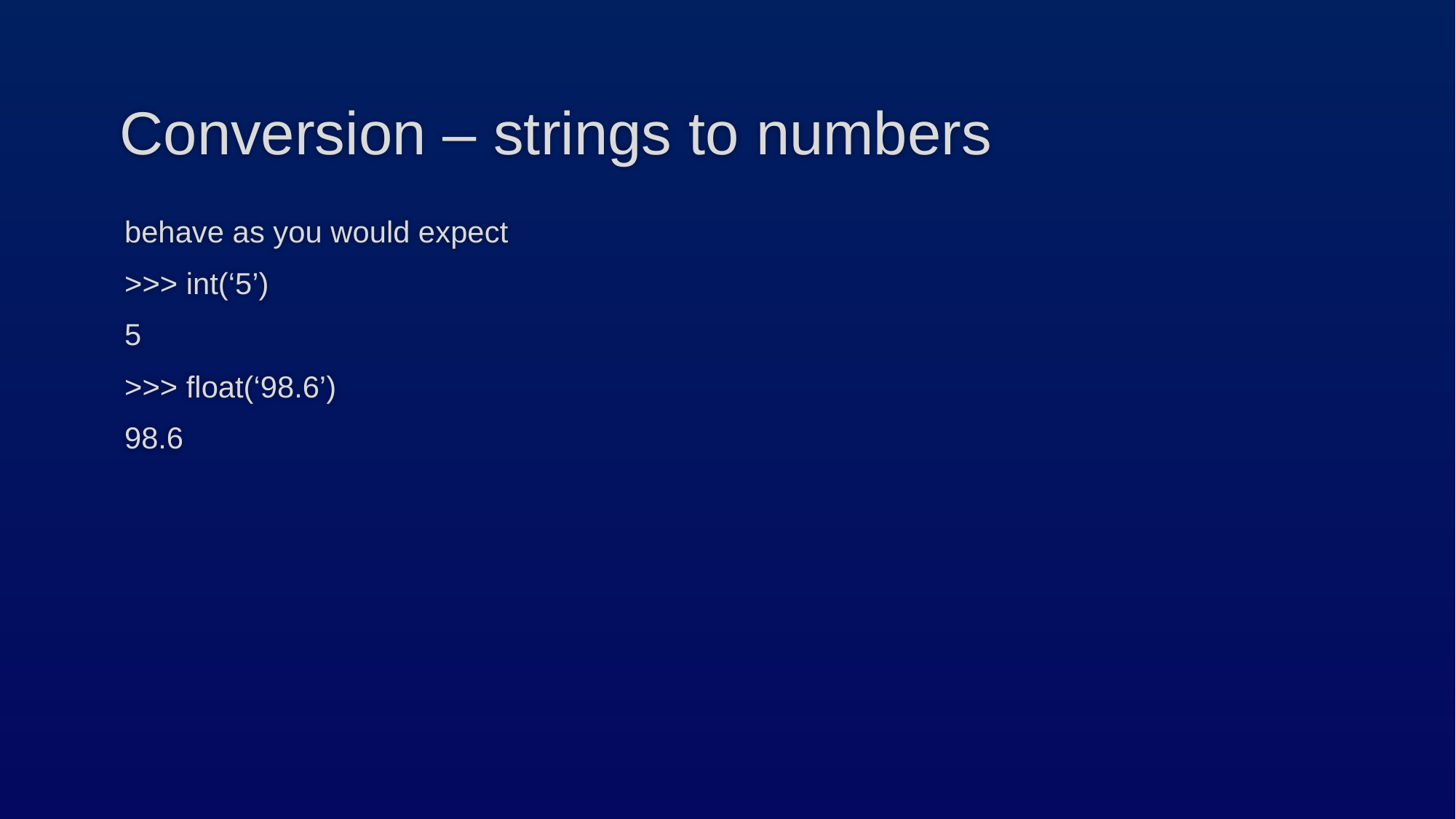

# Conversion – strings to numbers
behave as you would expect
>>> int(‘5’)
5
>>> float(‘98.6’)
98.6